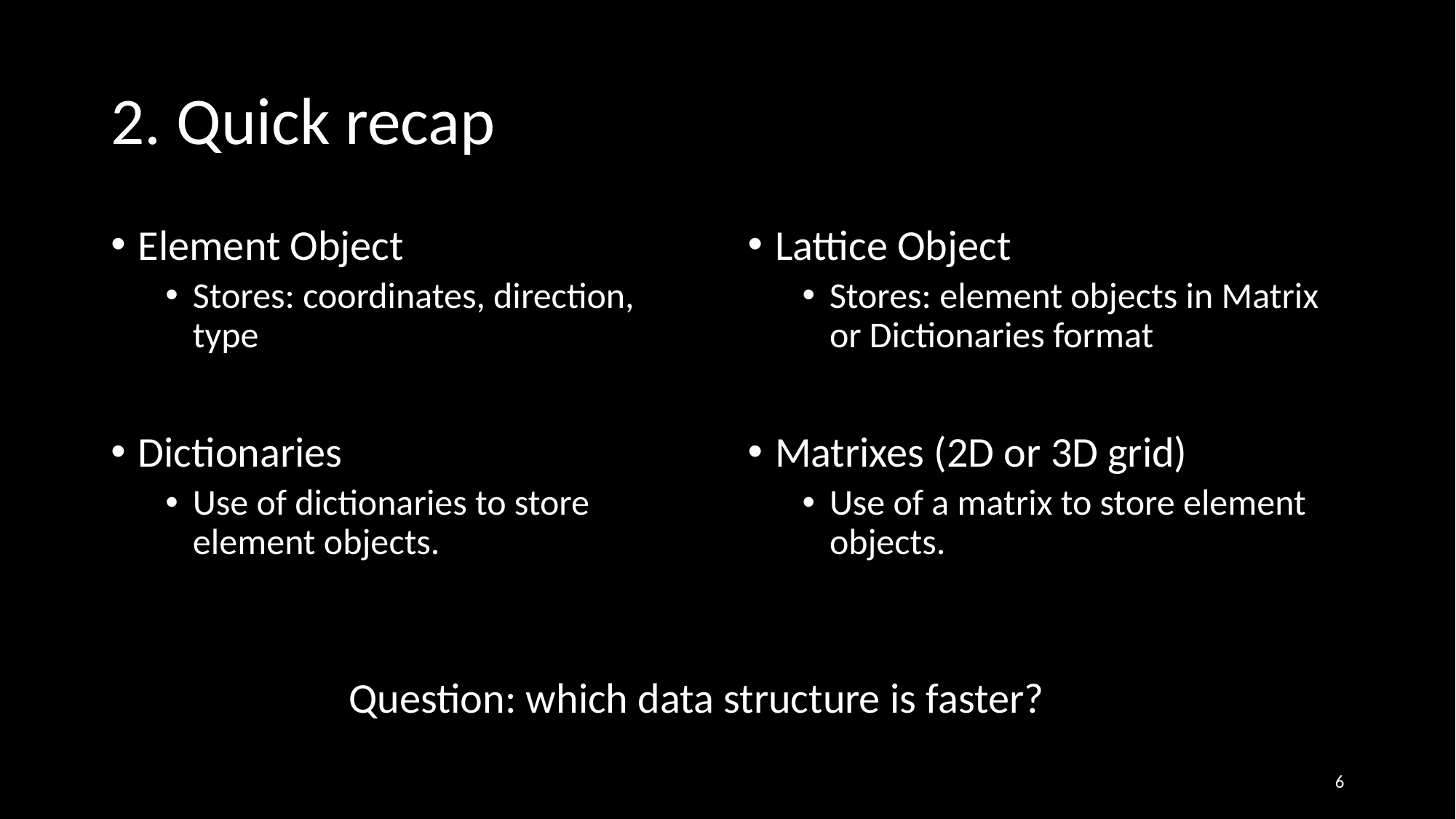

# 2. Quick recap
Element Object
Stores: coordinates, direction, type
Lattice Object
Stores: element objects in Matrix or Dictionaries format
Dictionaries
Use of dictionaries to store element objects.
Matrixes (2D or 3D grid)
Use of a matrix to store element objects.
Question: which data structure is faster?
6